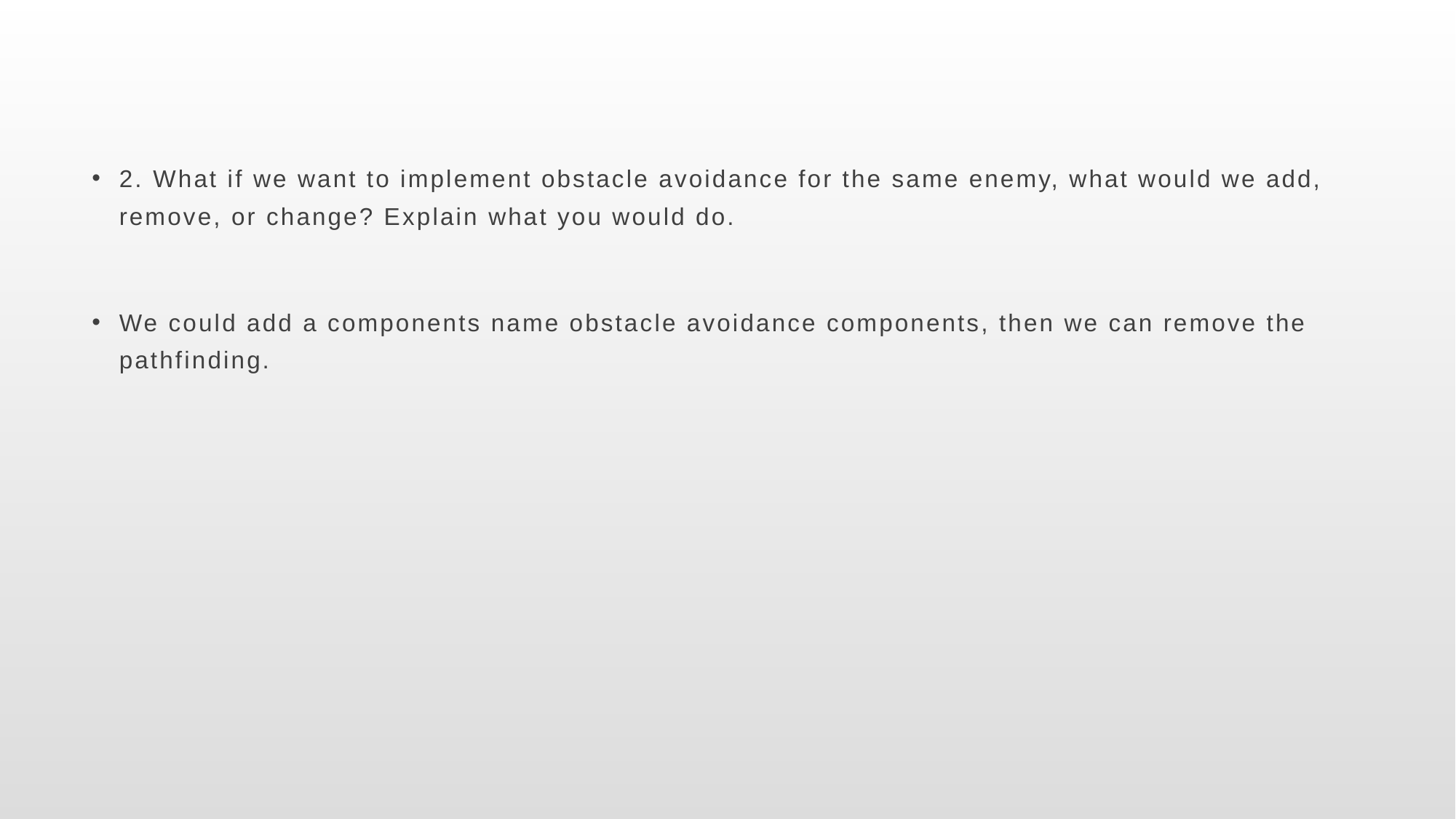

2. What if we want to implement obstacle avoidance for the same enemy, what would we add, remove, or change? Explain what you would do.

We could add a components name obstacle avoidance components, then we can remove the pathfinding.